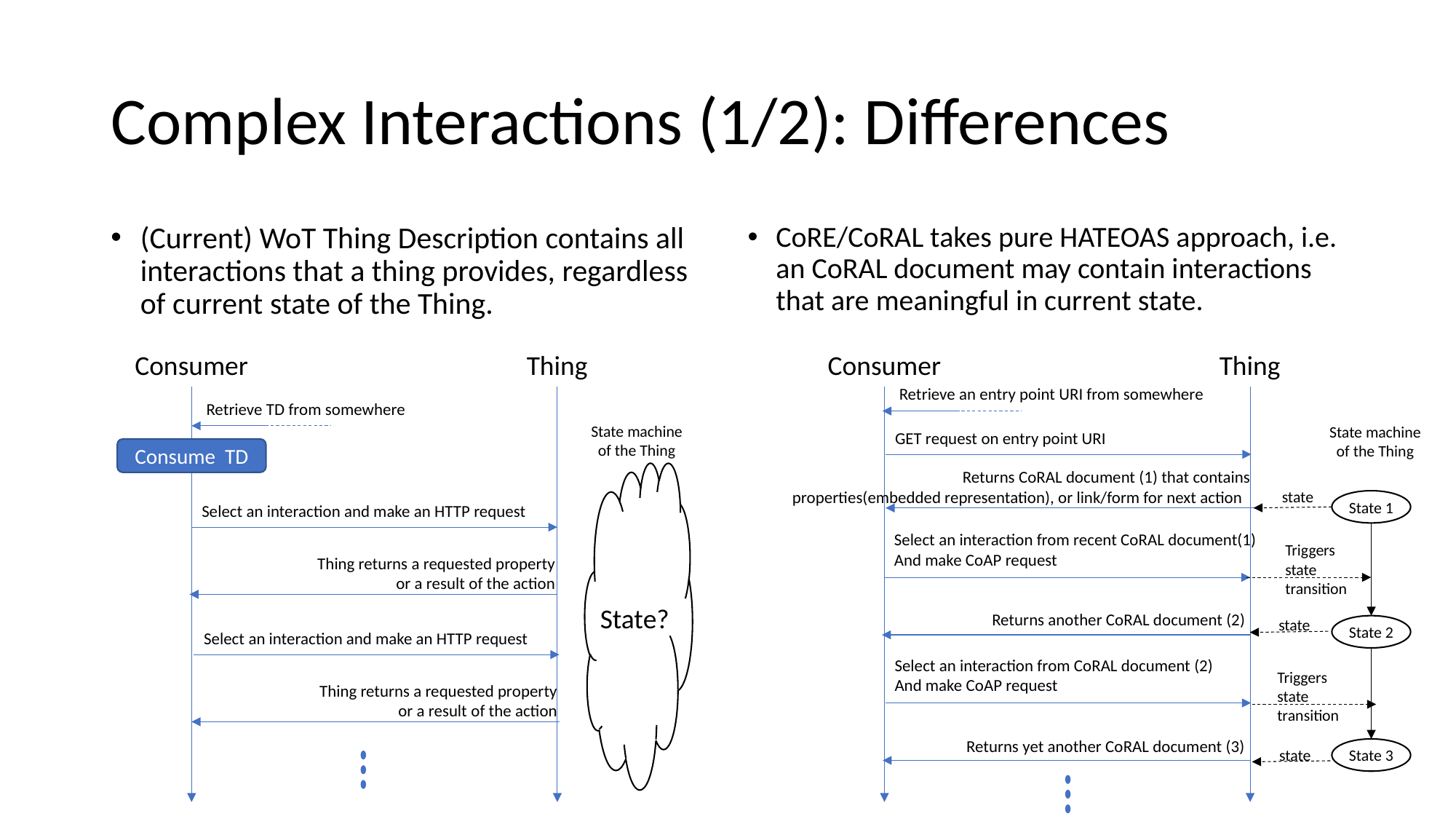

# Complex Interactions (1/2): Differences
(Current) WoT Thing Description contains all interactions that a thing provides, regardless of current state of the Thing.
CoRE/CoRAL takes pure HATEOAS approach, i.e. an CoRAL document may contain interactions that are meaningful in current state.

Consumer
Thing
Consumer
Thing
Retrieve an entry point URI from somewhere
Retrieve TD from somewhere
State machine
of the Thing
State machine
of the Thing
GET request on entry point URI
Consume  TD
Returns CoRAL document (1) that contains
properties(embedded representation), or link/form for next action
State?
state
State 1
Select an interaction and make an HTTP request
Select an interaction from recent CoRAL document(1)
And make CoAP request
Triggers
state
transition
Thing returns a requested property
or a result of the action
Returns another CoRAL document (2)
state
State 2
Select an interaction and make an HTTP request
Select an interaction from CoRAL document (2)
And make CoAP request
Triggers
state
transition
Thing returns a requested property
or a result of the action
Returns yet another CoRAL document (3)
State 3
state